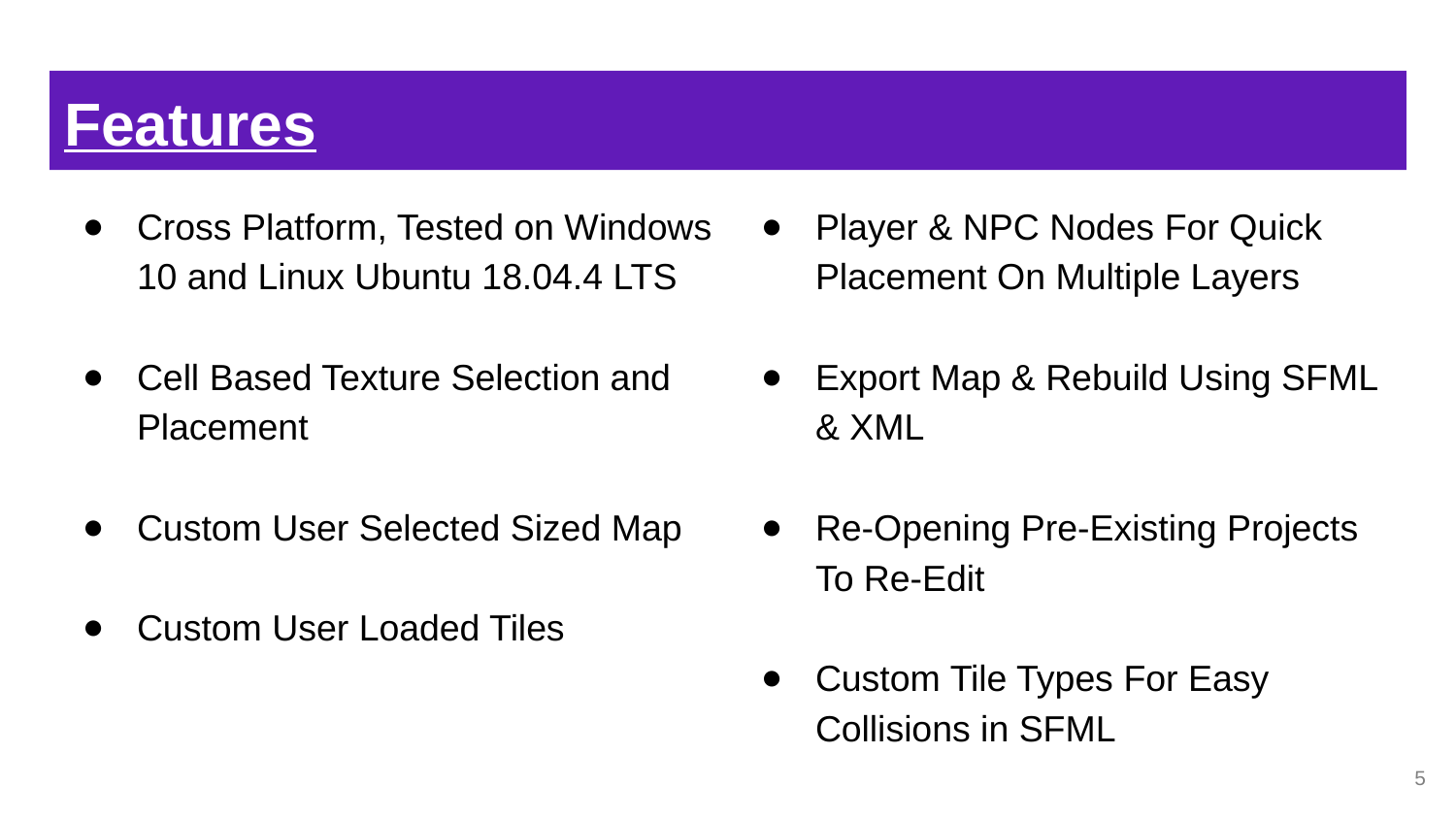

# Features
Cross Platform, Tested on Windows 10 and Linux Ubuntu 18.04.4 LTS

Cell Based Texture Selection and Placement

Custom User Selected Sized Map

Custom User Loaded Tiles

Player & NPC Nodes For Quick Placement On Multiple Layers

Export Map & Rebuild Using SFML & XML

Re-Opening Pre-Existing Projects To Re-Edit

Custom Tile Types For Easy Collisions in SFML
5